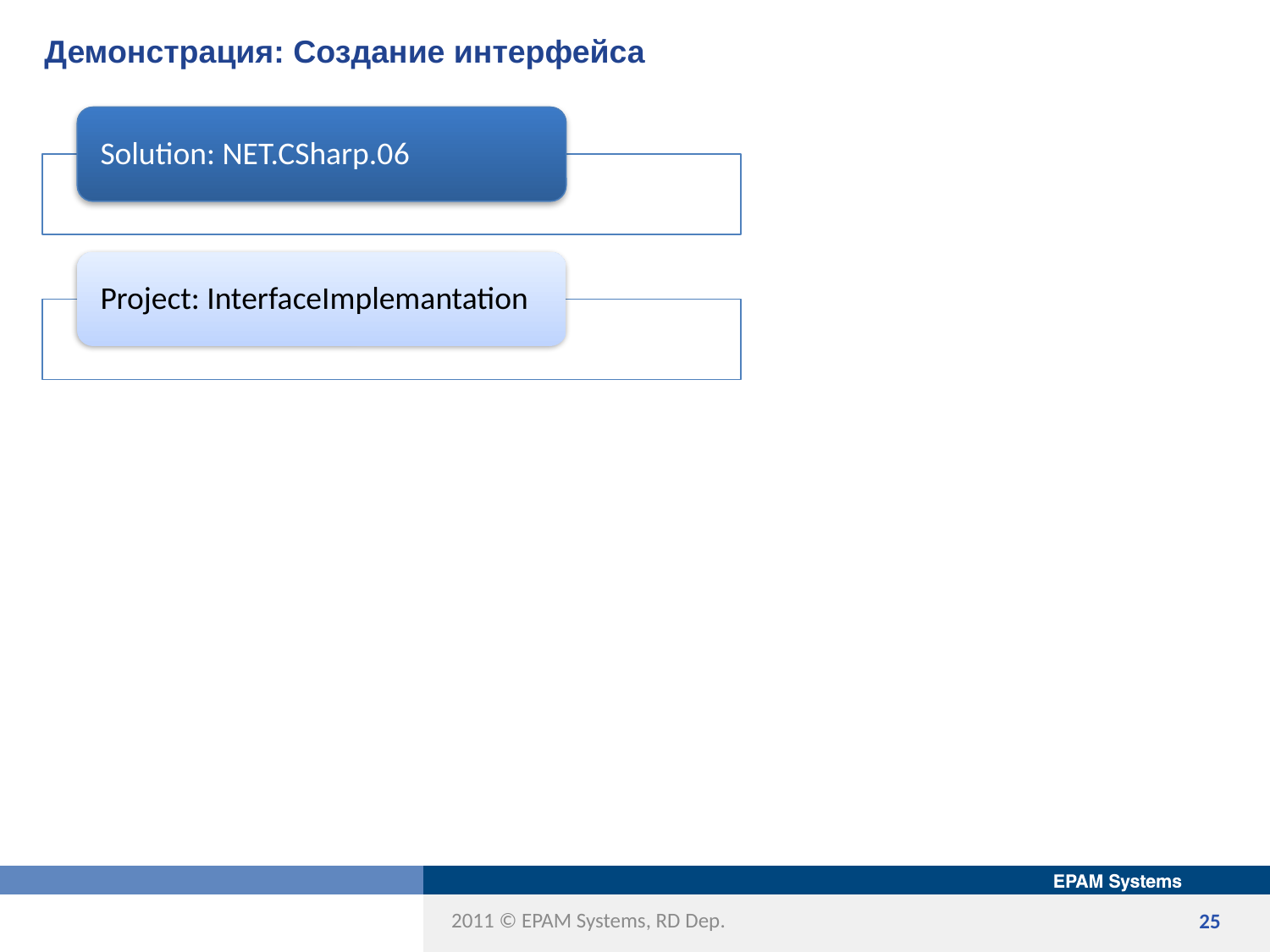

# Демонстрация: Создание интерфейса

Solution: NET.CSharp.06
Project: InterfaceImplemantation